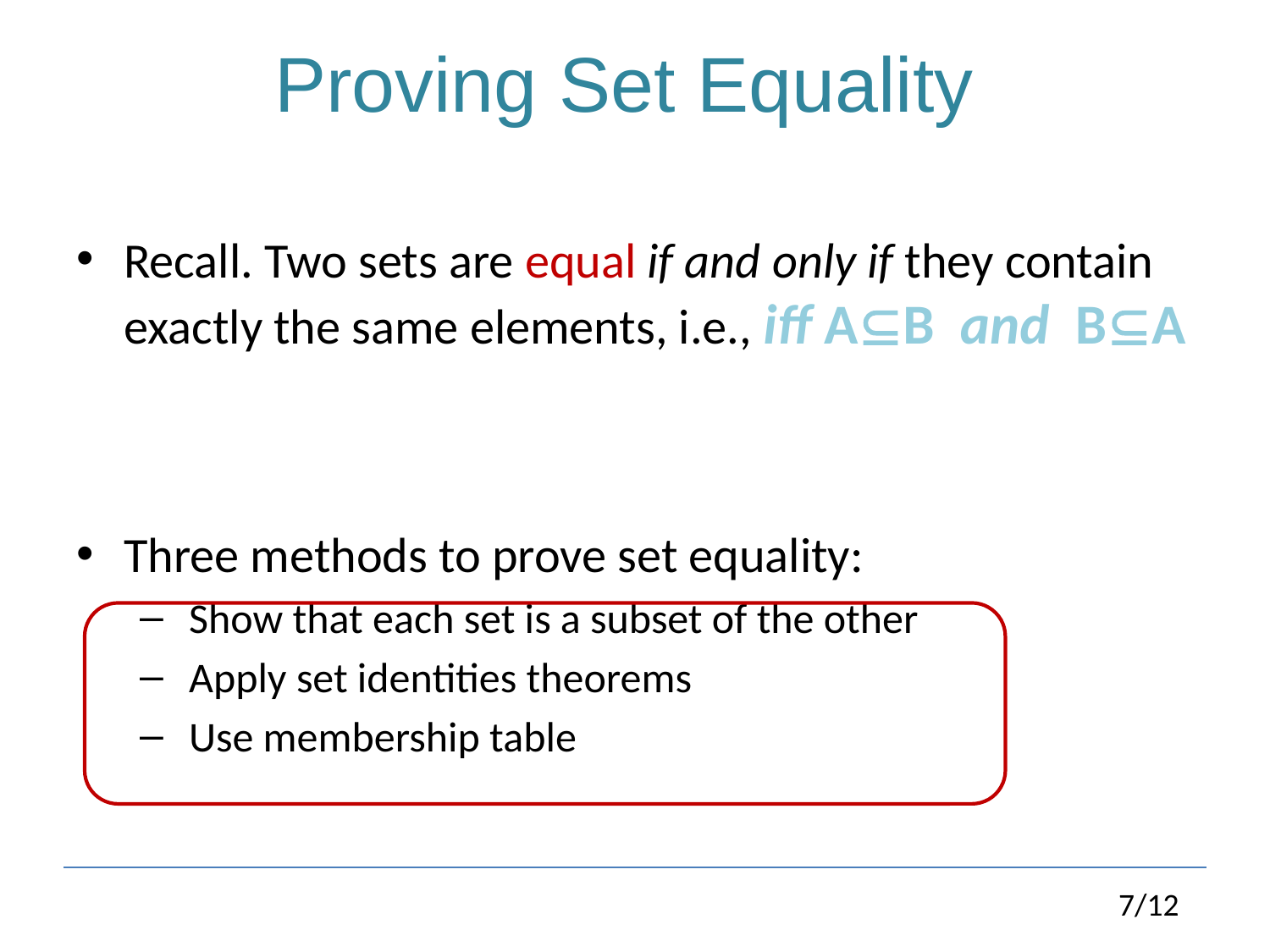

# Proving Set Equality
Recall. Two sets are equal if and only if they contain exactly the same elements, i.e., iff A⊆B  and  B⊆A

Three methods to prove set equality:
 Show that each set is a subset of the other
 Apply set identities theorems
 Use membership table

7/12